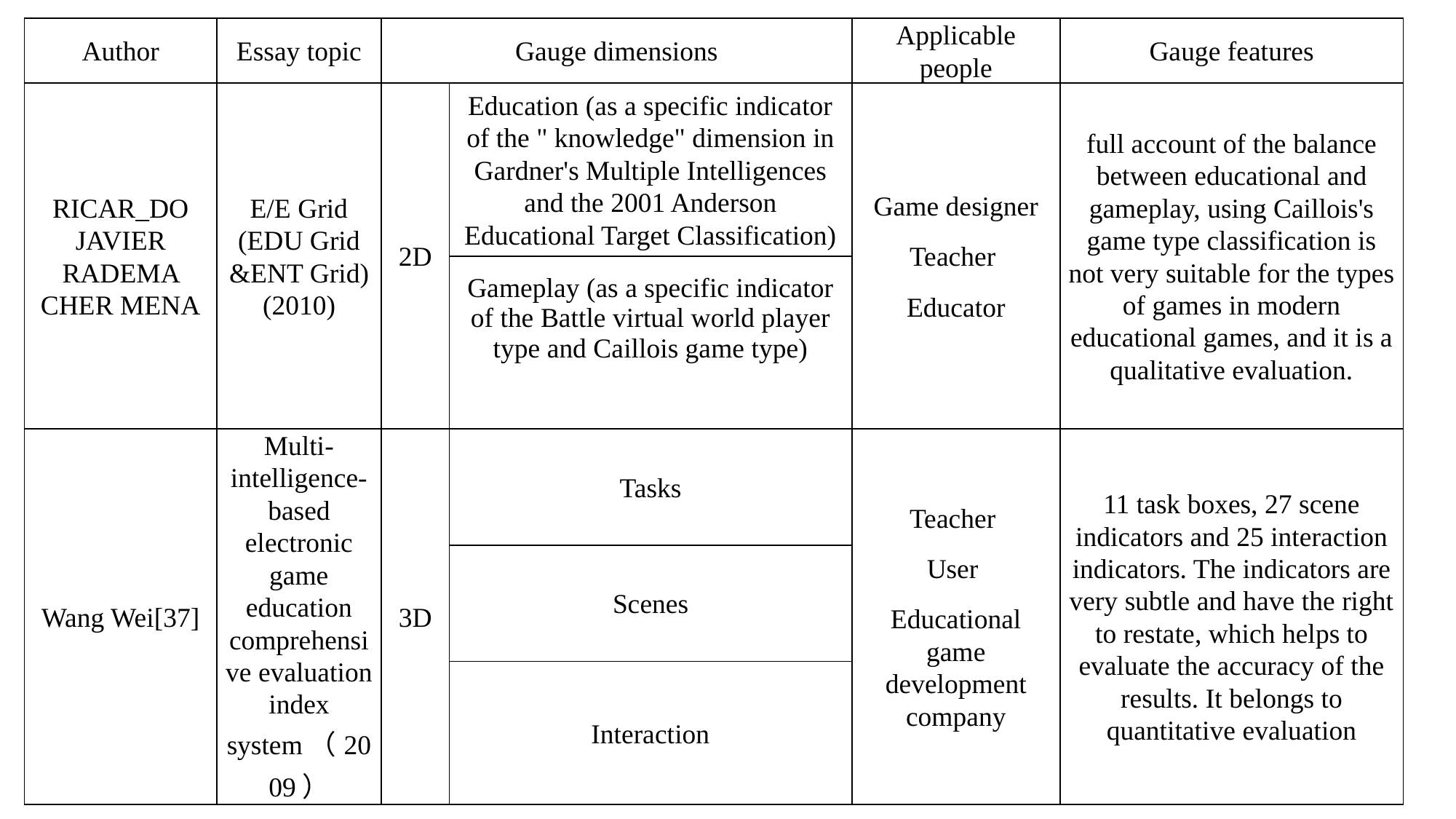

| Author | Essay topic | Gauge dimensions |  | Applicable people | Gauge features |
| --- | --- | --- | --- | --- | --- |
| RICAR\_DO JAVIER RADEMA CHER MENA | E/E Grid (EDU Grid &ENT Grid) (2010) | 2D | Education (as a specific indicator of the " knowledge" dimension in Gardner's Multiple Intelligences and the 2001 Anderson Educational Target Classification) | Game designer Teacher Educator | full account of the balance between educational and gameplay, using Caillois's game type classification is not very suitable for the types of games in modern educational games, and it is a qualitative evaluation. |
|  |  |  | Gameplay (as a specific indicator of the Battle virtual world player type and Caillois game type) |  |  |
| Wang Wei[37] | Multi-intelligence-based electronic game education comprehensive evaluation index system（2009） | 3D | Tasks | Teacher User Educational game development company | 11 task boxes, 27 scene indicators and 25 interaction indicators. The indicators are very subtle and have the right to restate, which helps to evaluate the accuracy of the results. It belongs to quantitative evaluation |
|  |  |  | Scenes |  |  |
|  |  |  | Interaction |  |  |